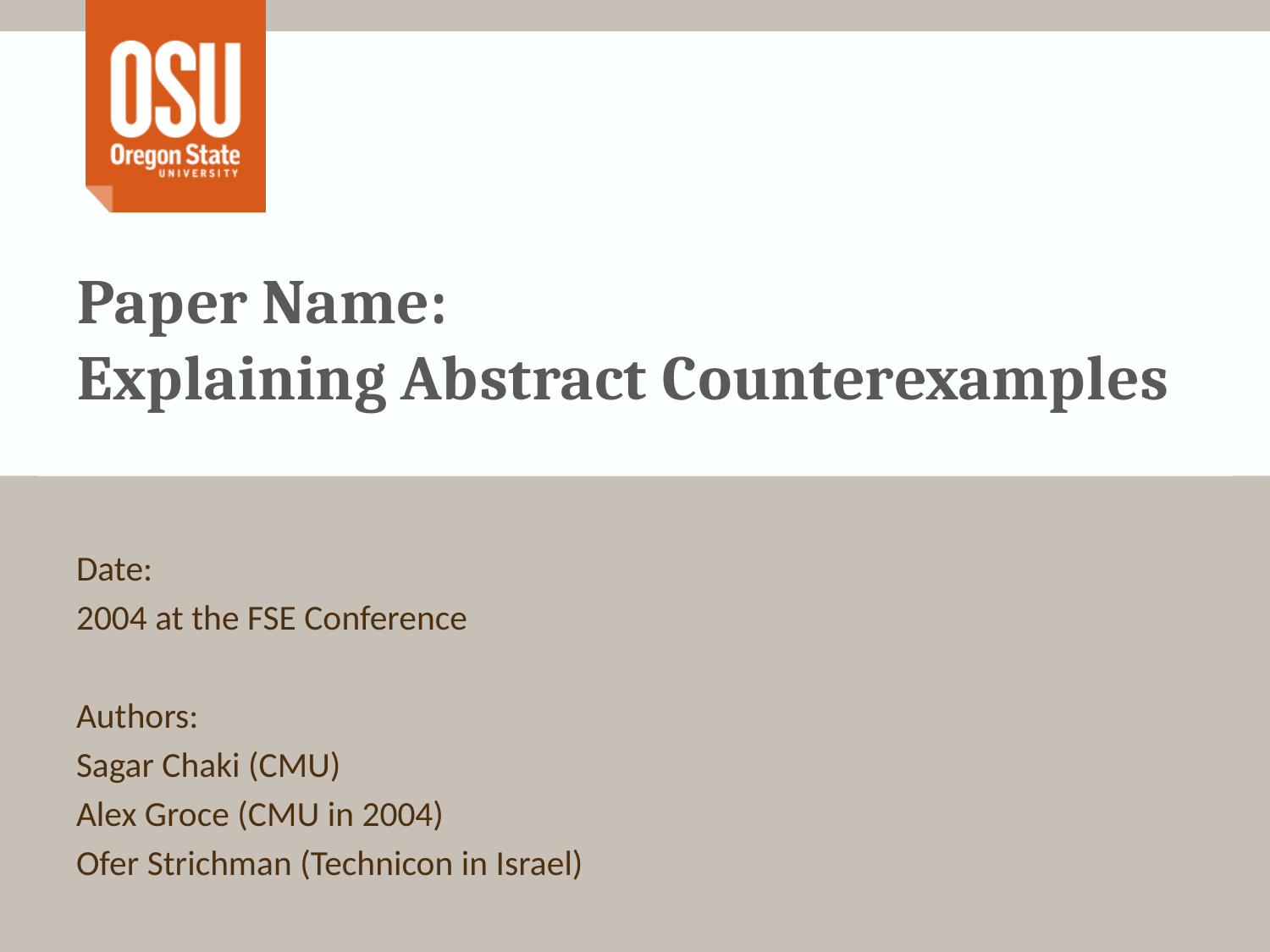

# Paper Name: Explaining Abstract Counterexamples
Date:
2004 at the FSE Conference

Authors:
Sagar Chaki (CMU)
Alex Groce (CMU in 2004)
Ofer Strichman (Technicon in Israel)